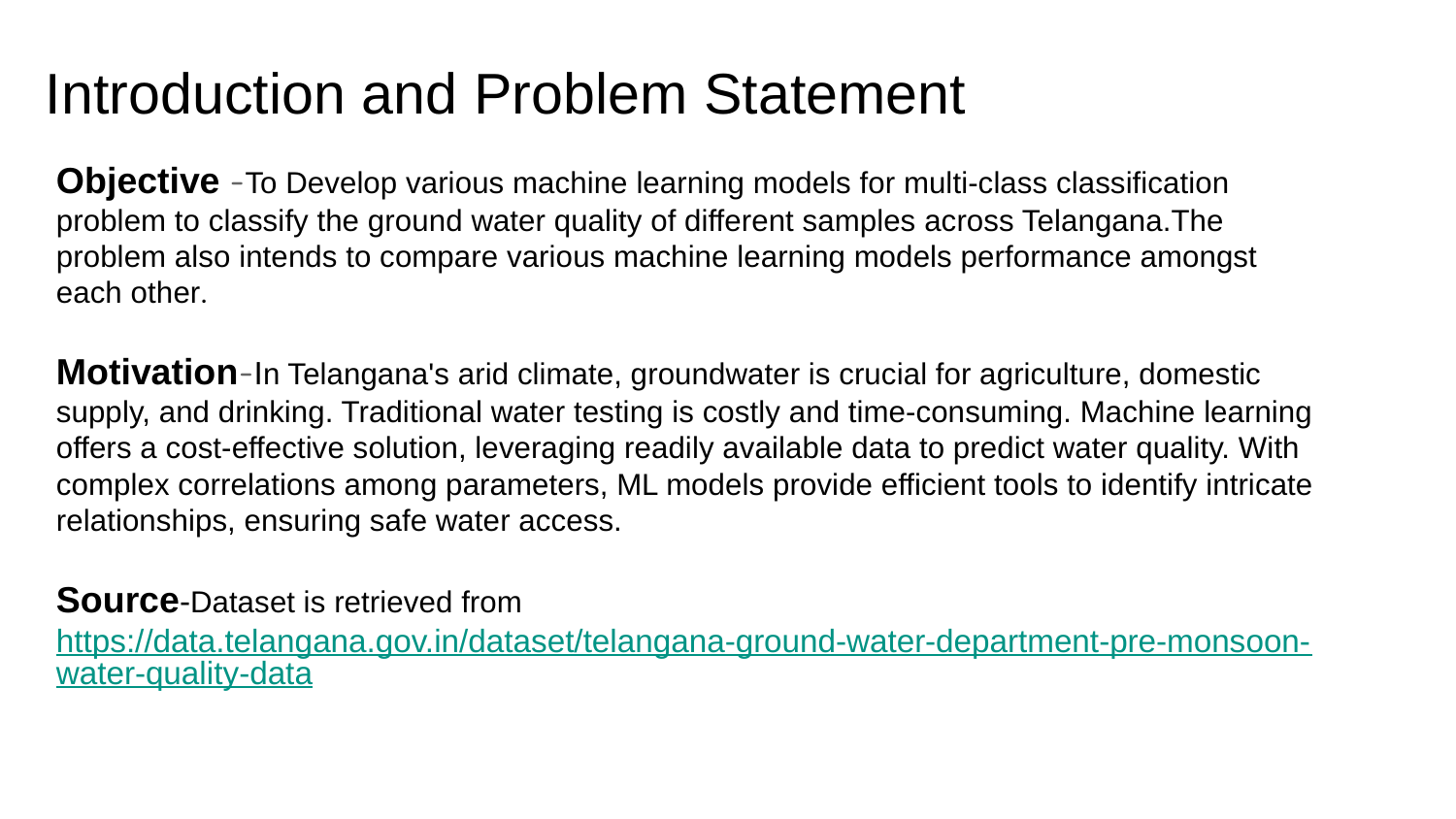

# Introduction and Problem Statement
Objective -To Develop various machine learning models for multi-class classification problem to classify the ground water quality of different samples across Telangana.The problem also intends to compare various machine learning models performance amongst each other.

Motivation-In Telangana's arid climate, groundwater is crucial for agriculture, domestic supply, and drinking. Traditional water testing is costly and time-consuming. Machine learning offers a cost-effective solution, leveraging readily available data to predict water quality. With complex correlations among parameters, ML models provide efficient tools to identify intricate relationships, ensuring safe water access.

Source-Dataset is retrieved from https://data.telangana.gov.in/dataset/telangana-ground-water-department-pre-monsoon-water-quality-data